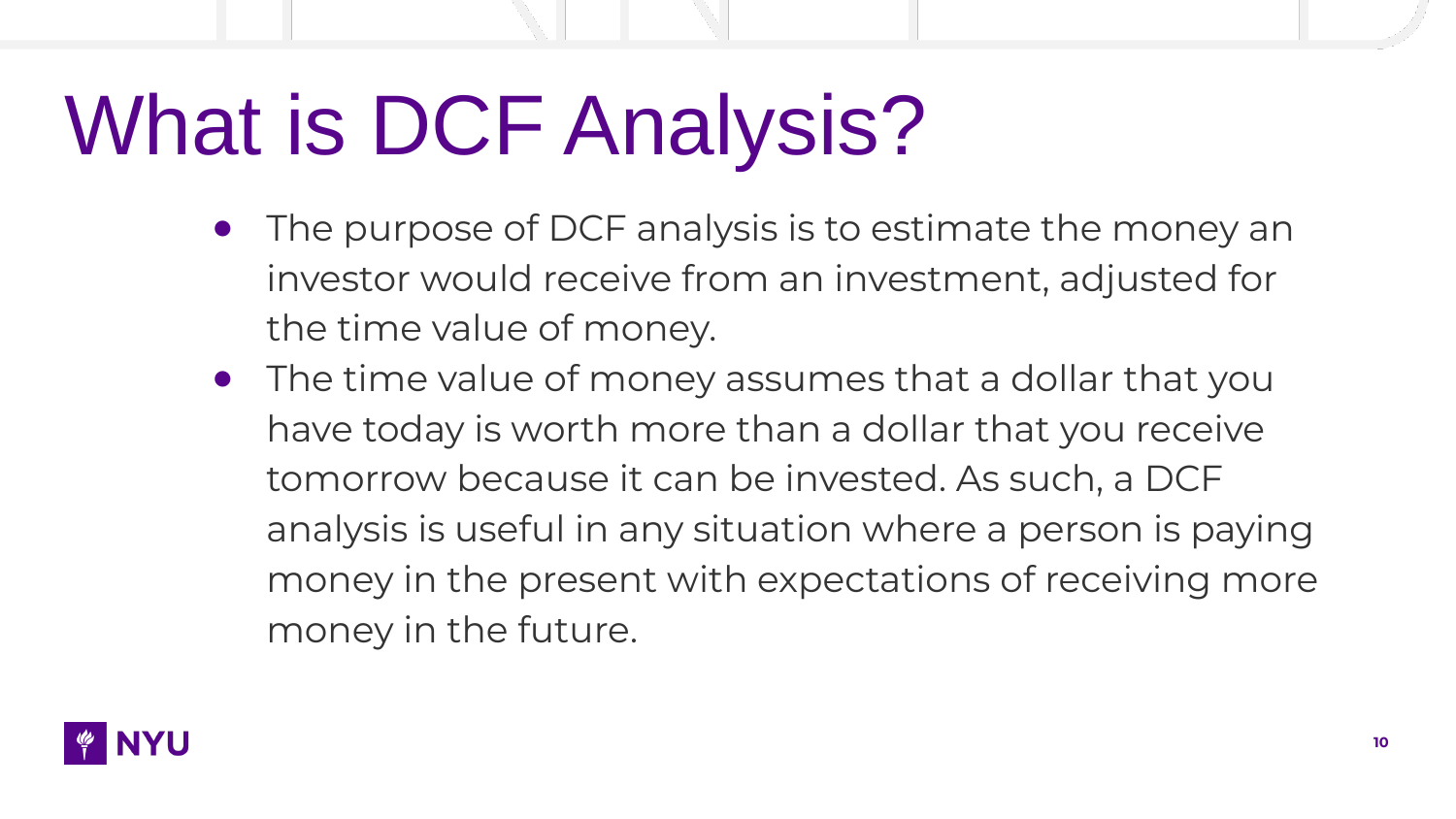

# What is DCF Analysis?
The purpose of DCF analysis is to estimate the money an investor would receive from an investment, adjusted for the time value of money.
The time value of money assumes that a dollar that you have today is worth more than a dollar that you receive tomorrow because it can be invested. As such, a DCF analysis is useful in any situation where a person is paying money in the present with expectations of receiving more money in the future.